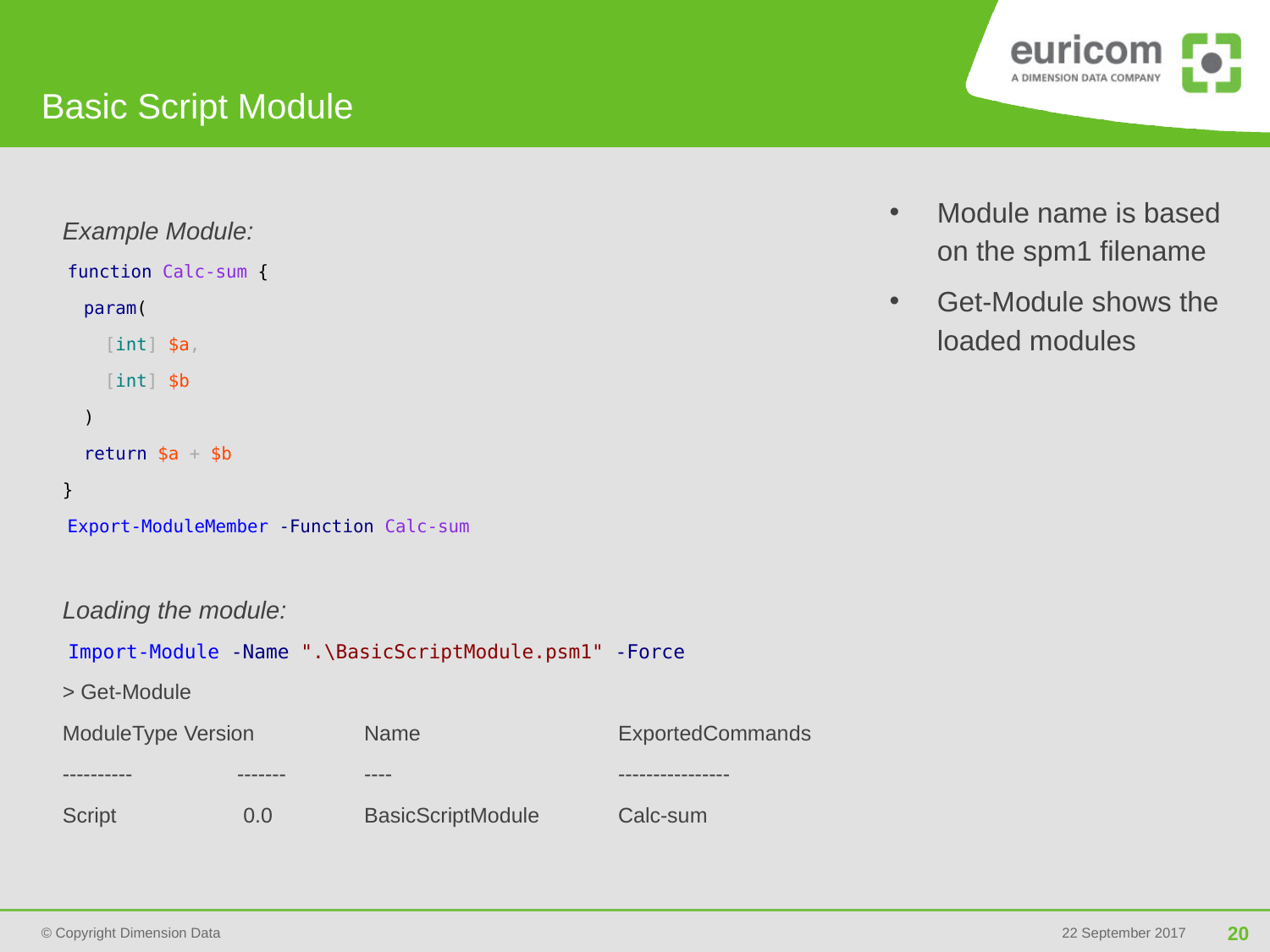

# Basic Script Module

Module name is based on the spm1 filename
Get-Module shows the loaded modules
Example Module:
 function Calc-sum {
  param(
    [int] $a,
    [int] $b
  )
  return $a + $b
}
 Export-ModuleMember -Function Calc-sum

Loading the module:
 Import-Module -Name ".\BasicScriptModule.psm1" -Force
> Get-Module
ModuleType Version	Name		ExportedCommands
---------- 	-------	----		----------------
Script    	 0.0	BasicScriptModule	Calc-sum